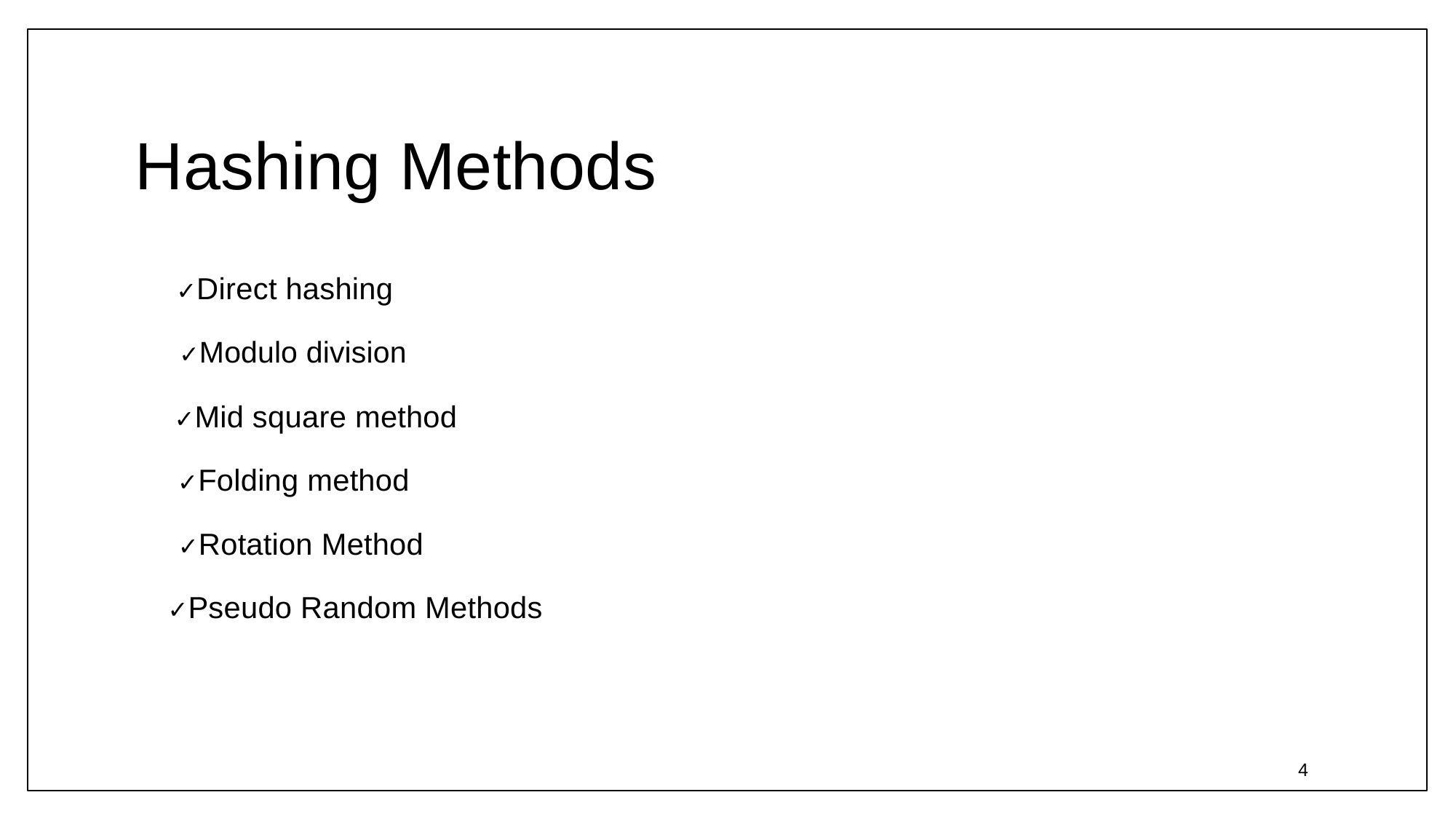

Hashing Methods
✓Direct hashing
✓Modulo division
✓Mid square method
✓Folding method
✓Rotation Method
✓Pseudo Random Methods
4